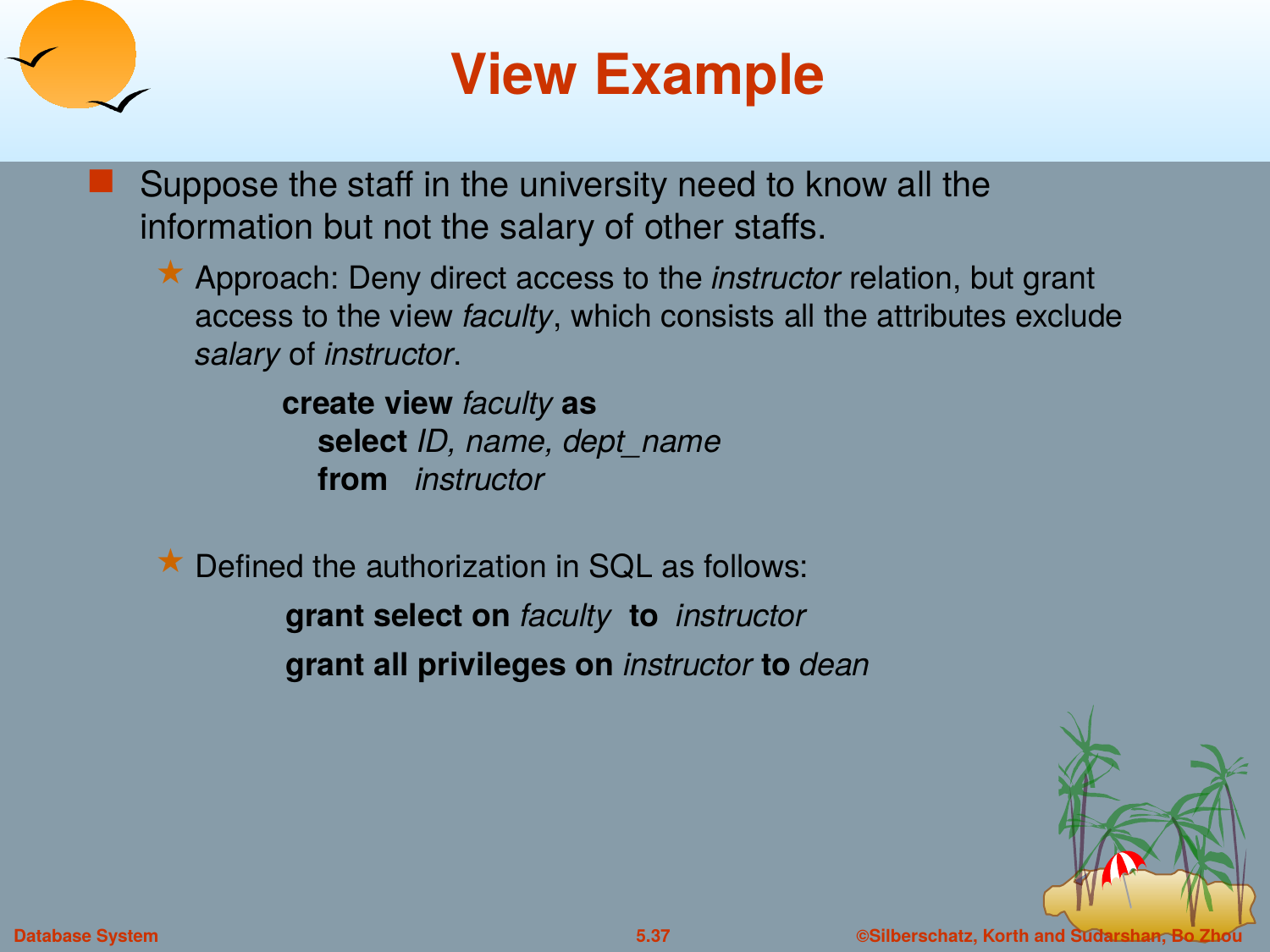

Suppose the staff in the university need to know all the information but not the salary of other staffs.
Approach: Deny direct access to the instructor relation, but grant access to the view faculty, which consists all the attributes exclude salary of instructor.
	create view faculty as
	    select ID, name, dept_name
	    from   instructor
Defined the authorization in SQL as follows:
   grant select on faculty  to  instructor
   grant all privileges on instructor to dean

# View Example